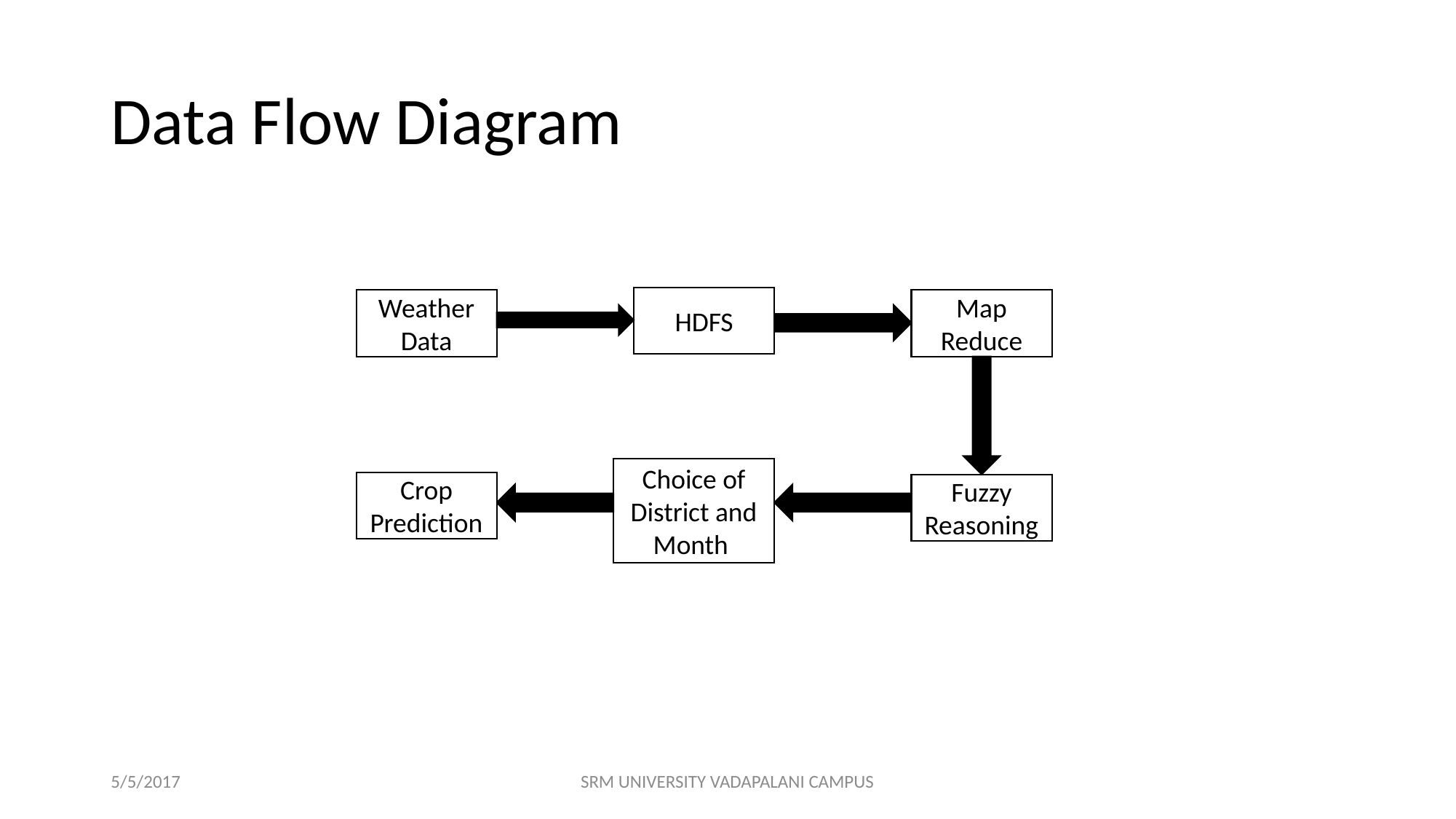

# Data Flow Diagram
HDFS
Weather Data
Map Reduce

Choice of District and Month
Crop Prediction
Fuzzy Reasoning

5/5/2017
SRM UNIVERSITY VADAPALANI CAMPUS